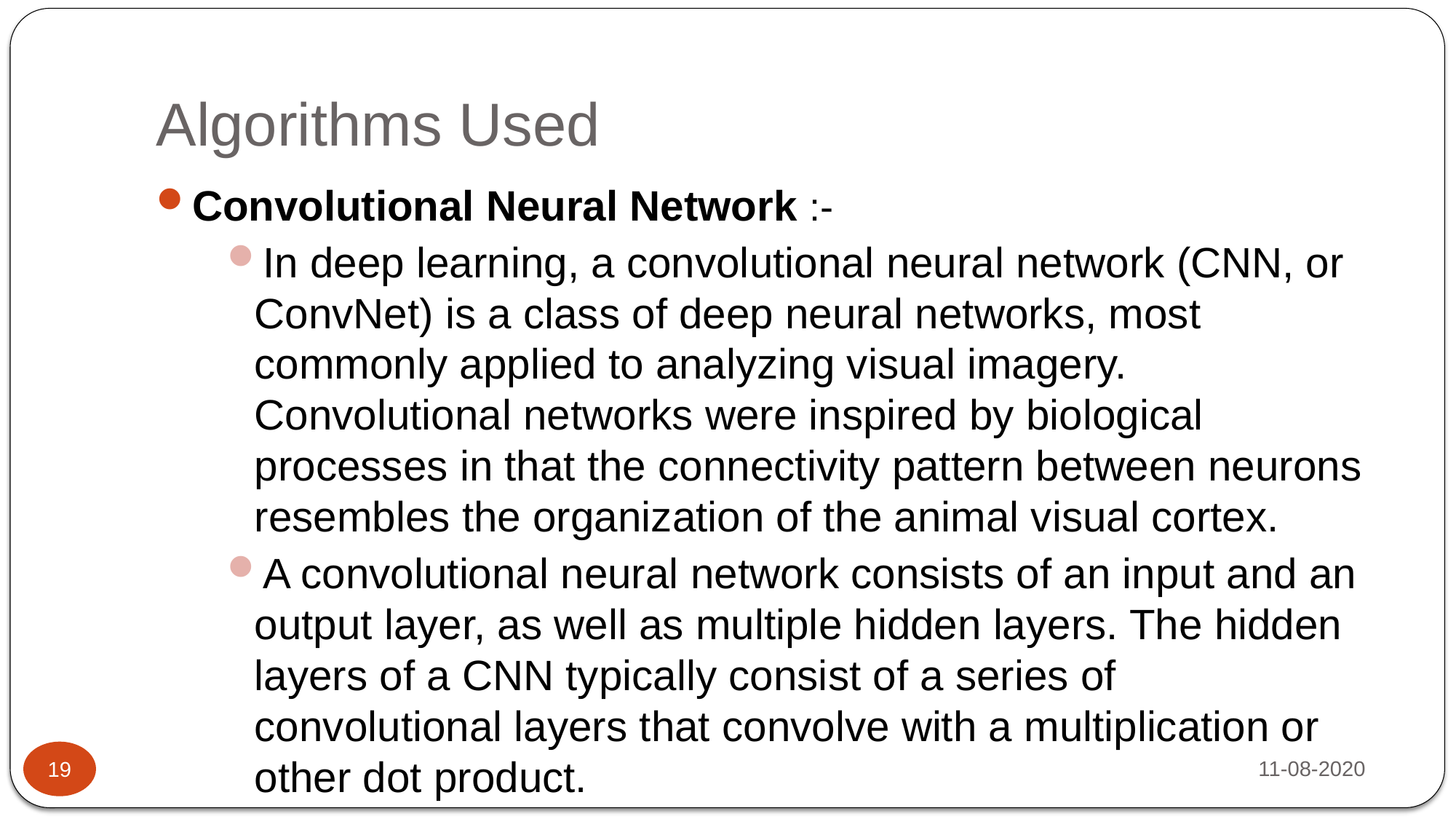

# Algorithms Used
Convolutional Neural Network :-
In deep learning, a convolutional neural network (CNN, or ConvNet) is a class of deep neural networks, most commonly applied to analyzing visual imagery. Convolutional networks were inspired by biological processes in that the connectivity pattern between neurons resembles the organization of the animal visual cortex.
A convolutional neural network consists of an input and an output layer, as well as multiple hidden layers. The hidden layers of a CNN typically consist of a series of convolutional layers that convolve with a multiplication or other dot product.
11-08-2020
19